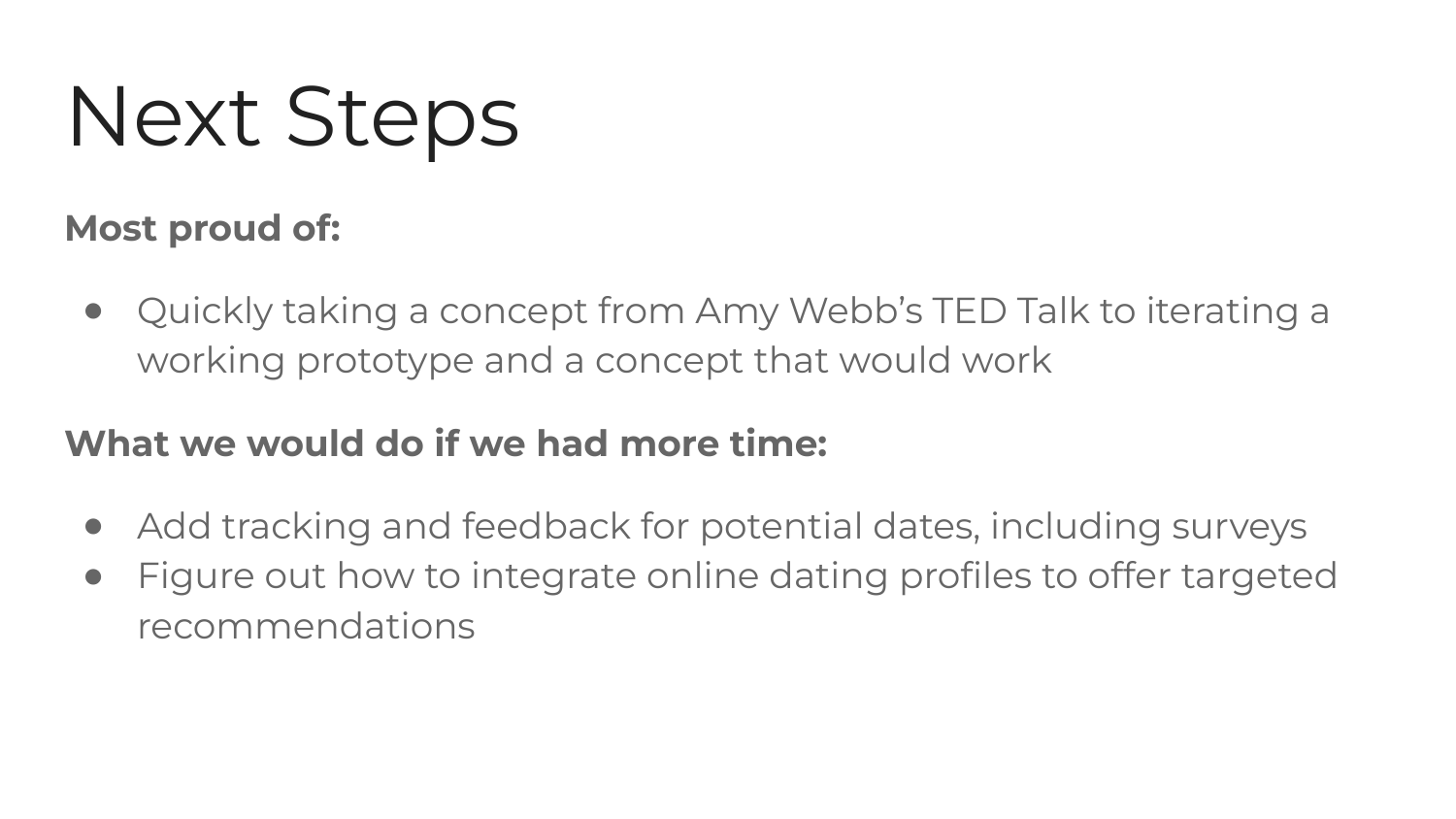

# Next Steps
Most proud of:
Quickly taking a concept from Amy Webb’s TED Talk to iterating a working prototype and a concept that would work
What we would do if we had more time:
Add tracking and feedback for potential dates, including surveys
Figure out how to integrate online dating profiles to offer targeted recommendations